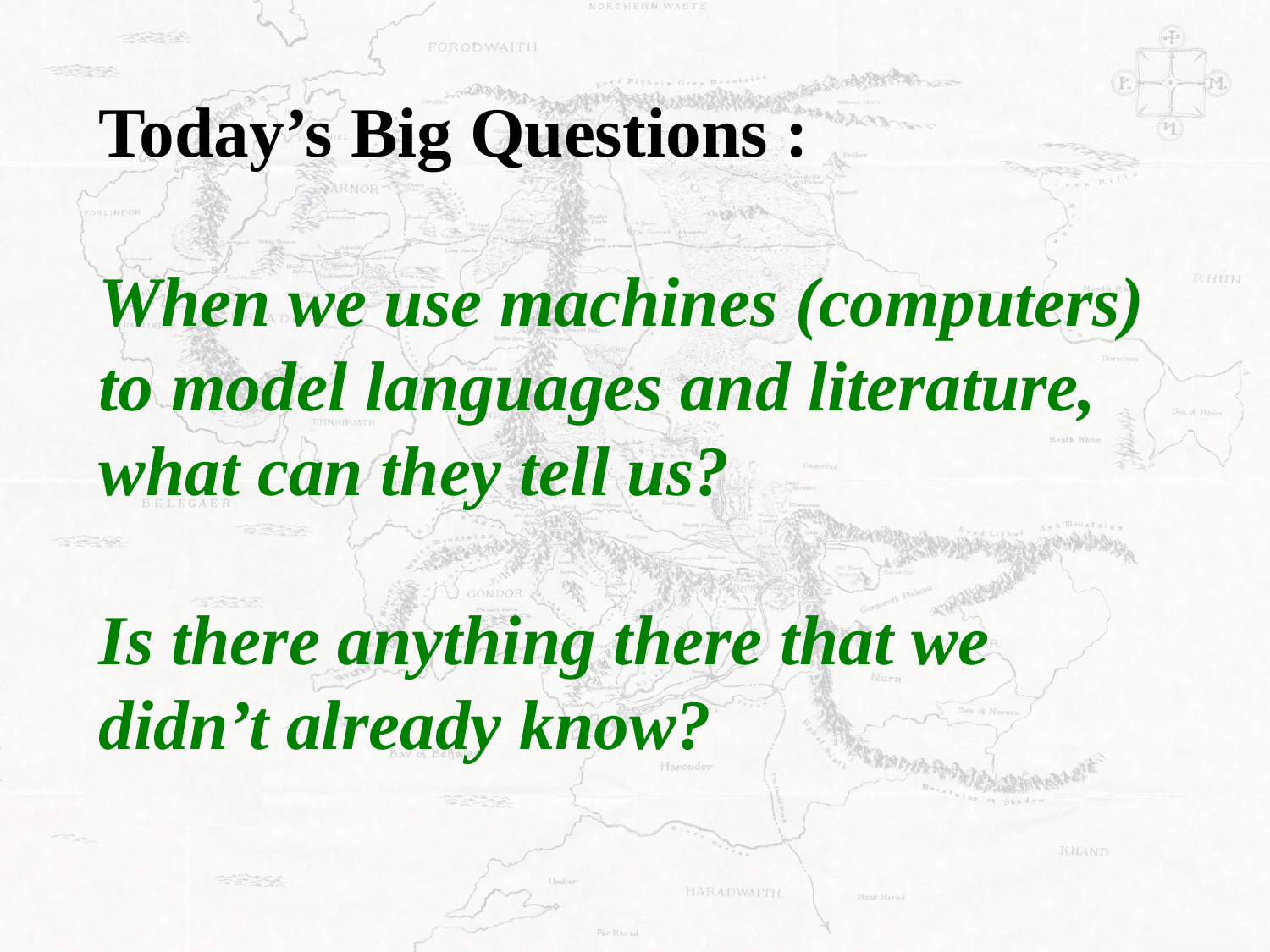

Today’s Big Questions :

When we use machines (computers)
to model languages and literature,
what can they tell us?

Is there anything there that we
didn’t already know?